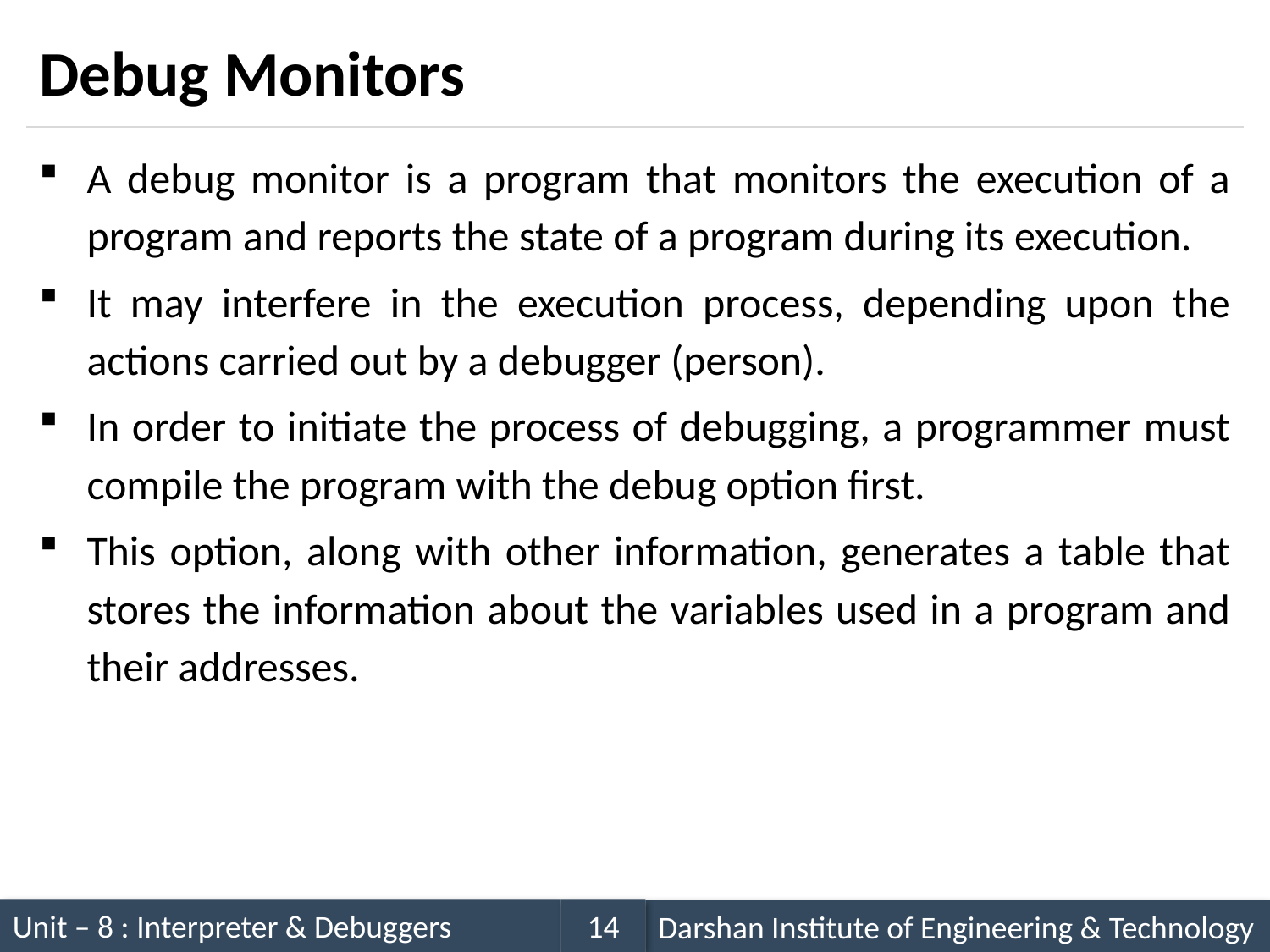

# Debug Monitors
A debug monitor is a program that monitors the execution of a program and reports the state of a program during its execution.
It may interfere in the execution process, depending upon the actions carried out by a debugger (person).
In order to initiate the process of debugging, a programmer must compile the program with the debug option first.
This option, along with other information, generates a table that stores the information about the variables used in a program and their addresses.